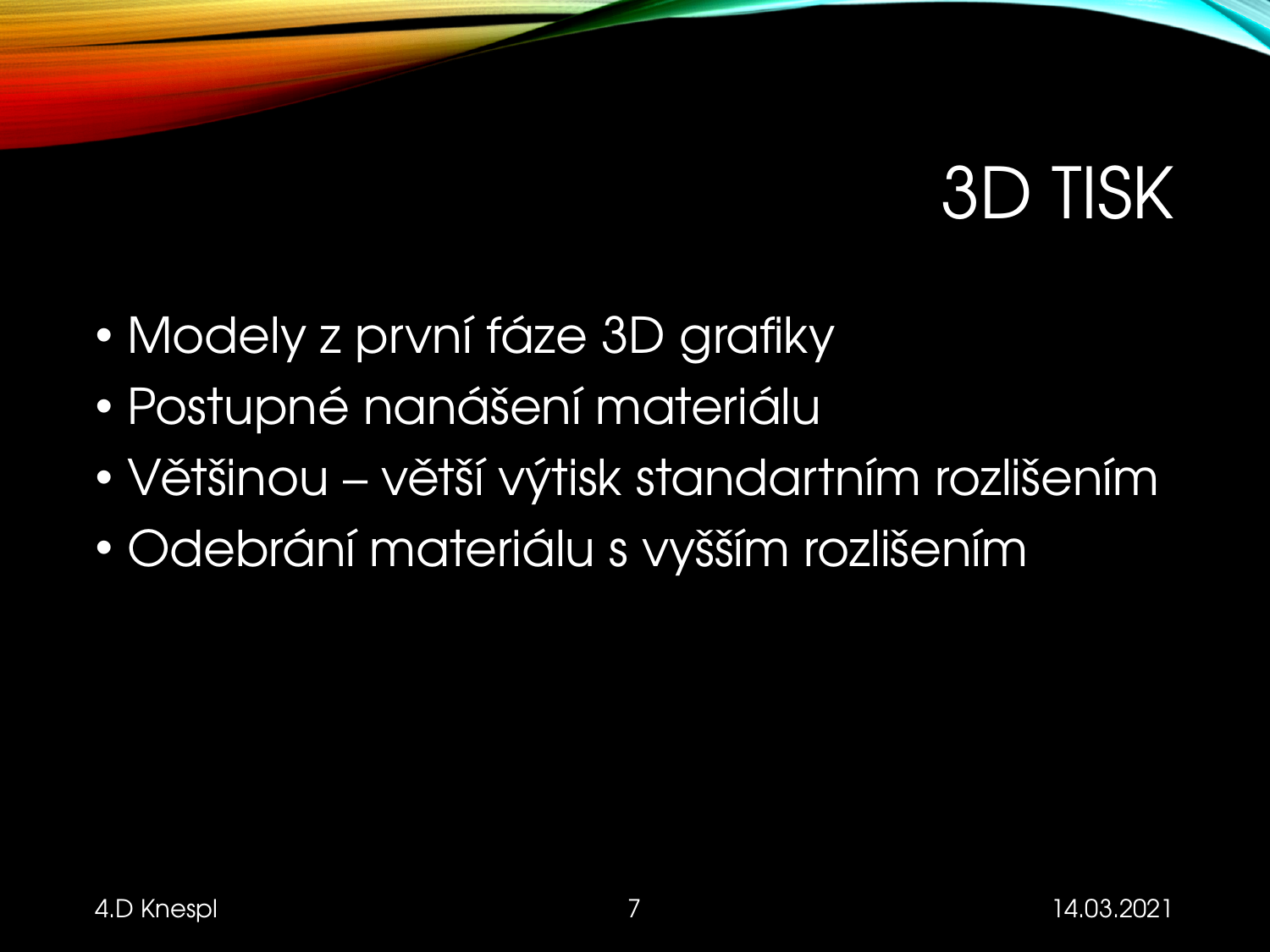

# 3D tisk
Modely z první fáze 3D grafiky
Postupné nanášení materiálu
Většinou – větší výtisk standartním rozlišením
Odebrání materiálu s vyšším rozlišením
7
4.D Knespl
14.03.2021